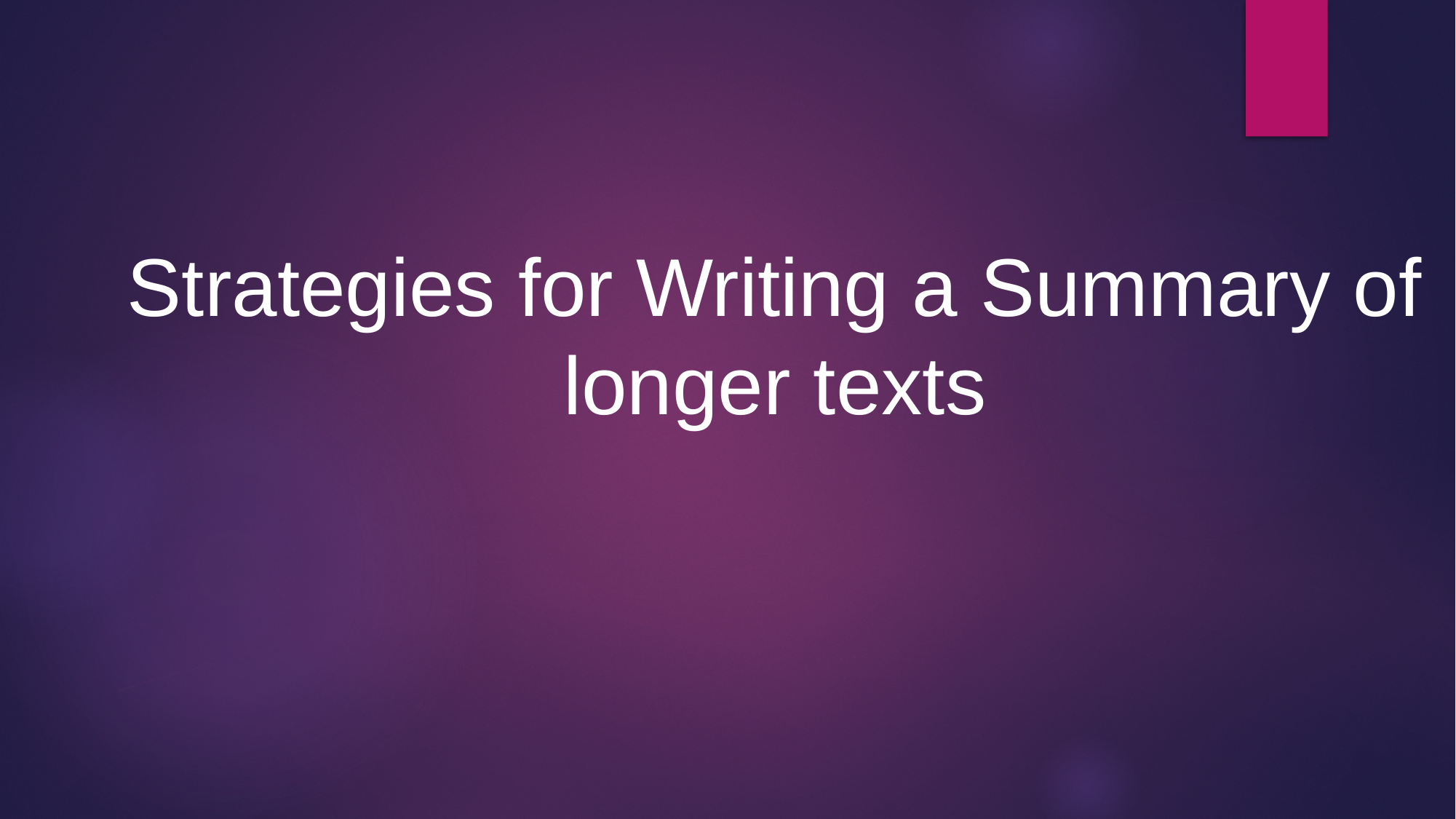

Strategies for Writing a Summary of longer texts